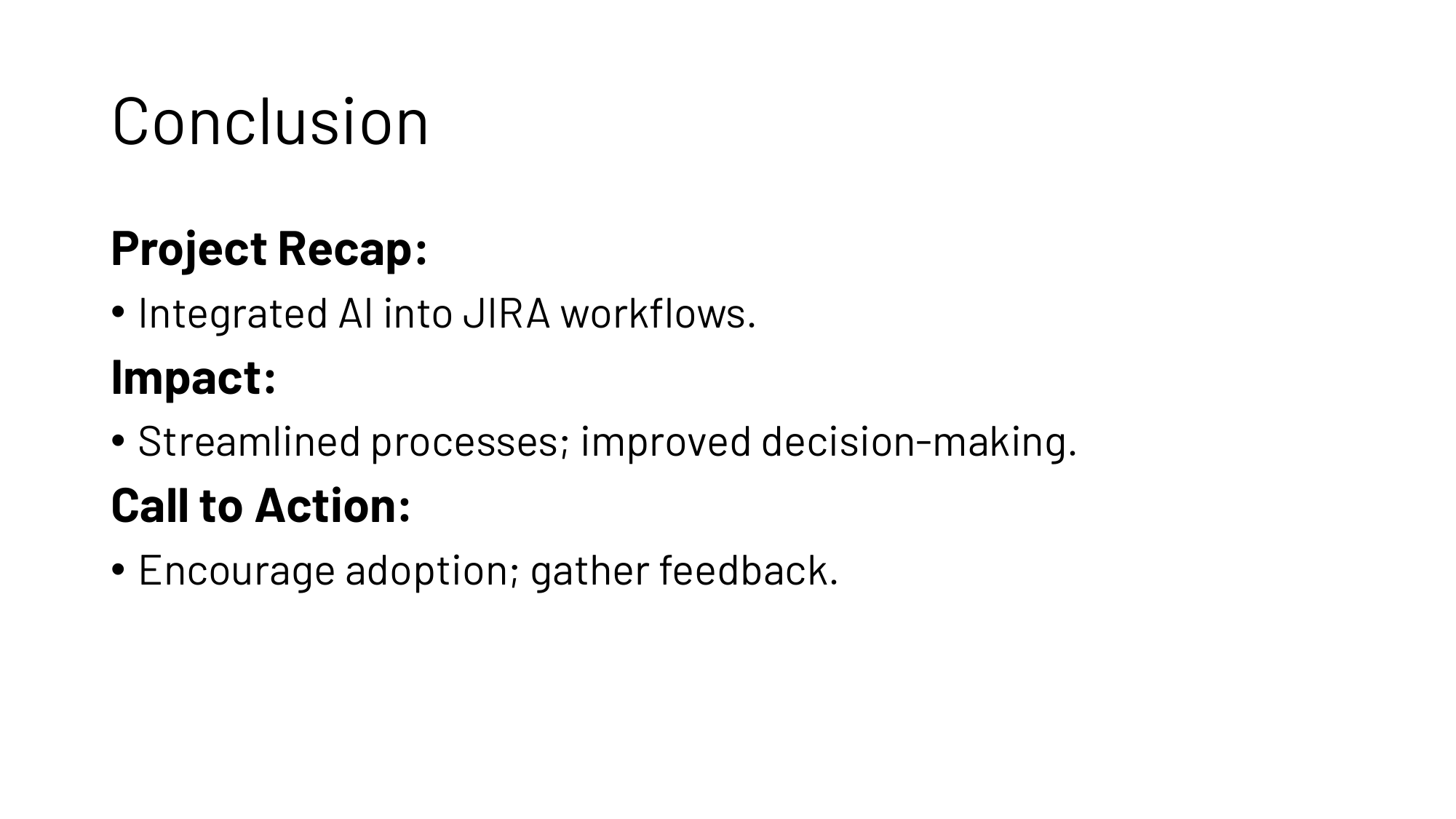

# Conclusion
Project Recap:
Integrated AI into JIRA workflows.
Impact:
Streamlined processes; improved decision-making.
Call to Action:
Encourage adoption; gather feedback.